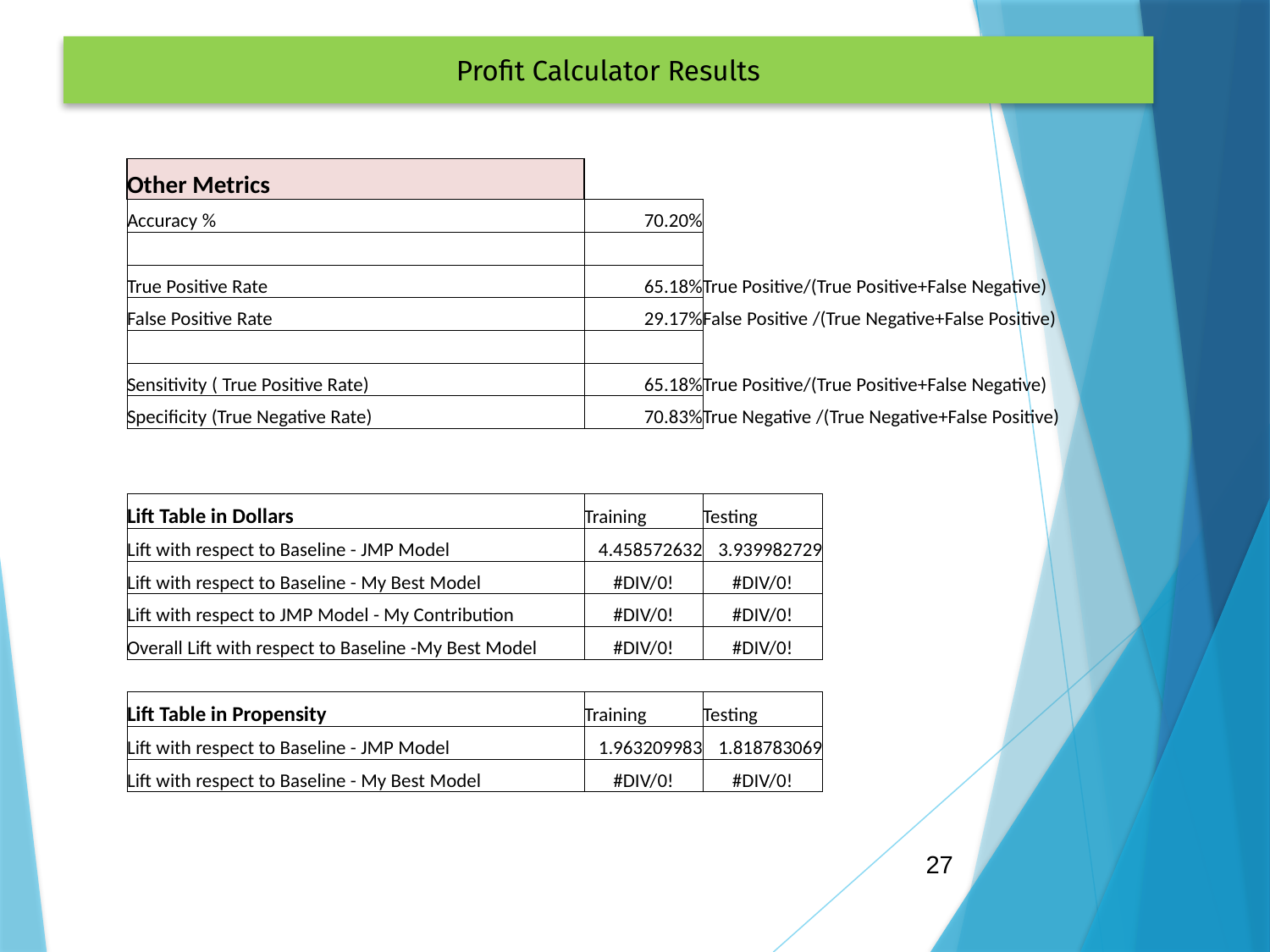

Profit Calculator Results
| Other Metrics |  |  |  |  |  |  |
| --- | --- | --- | --- | --- | --- | --- |
| Accuracy % | 70.20% |  |  |  |  |  |
|  |  |  |  |  |  |  |
| True Positive Rate | 65.18% | True Positive/(True Positive+False Negative) |  |  |  |  |
| False Positive Rate | 29.17% | False Positive /(True Negative+False Positive) |  |  |  |  |
|  |  |  |  |  |  |  |
| Sensitivity ( True Positive Rate) | 65.18% | True Positive/(True Positive+False Negative) |  |  |  |  |
| Specificity (True Negative Rate) | 70.83% | True Negative /(True Negative+False Positive) |  |  |  |  |
|  |  |  |  |  |  |  |
|  |  |  |  |  |  |  |
| Lift Table in Dollars | Training | Testing |  |  |  |  |
| Lift with respect to Baseline - JMP Model | 4.458572632 | 3.939982729 |  |  |  |  |
| Lift with respect to Baseline - My Best Model | #DIV/0! | #DIV/0! |  |  |  |  |
| Lift with respect to JMP Model - My Contribution | #DIV/0! | #DIV/0! |  |  |  |  |
| Overall Lift with respect to Baseline -My Best Model | #DIV/0! | #DIV/0! |  |  |  |  |
|  |  |  |  |  |  |  |
| Lift Table in Propensity | Training | Testing |  |  |  |  |
| Lift with respect to Baseline - JMP Model | 1.963209983 | 1.818783069 |  |  |  |  |
| Lift with respect to Baseline - My Best Model | #DIV/0! | #DIV/0! |  |  |  |  |
27